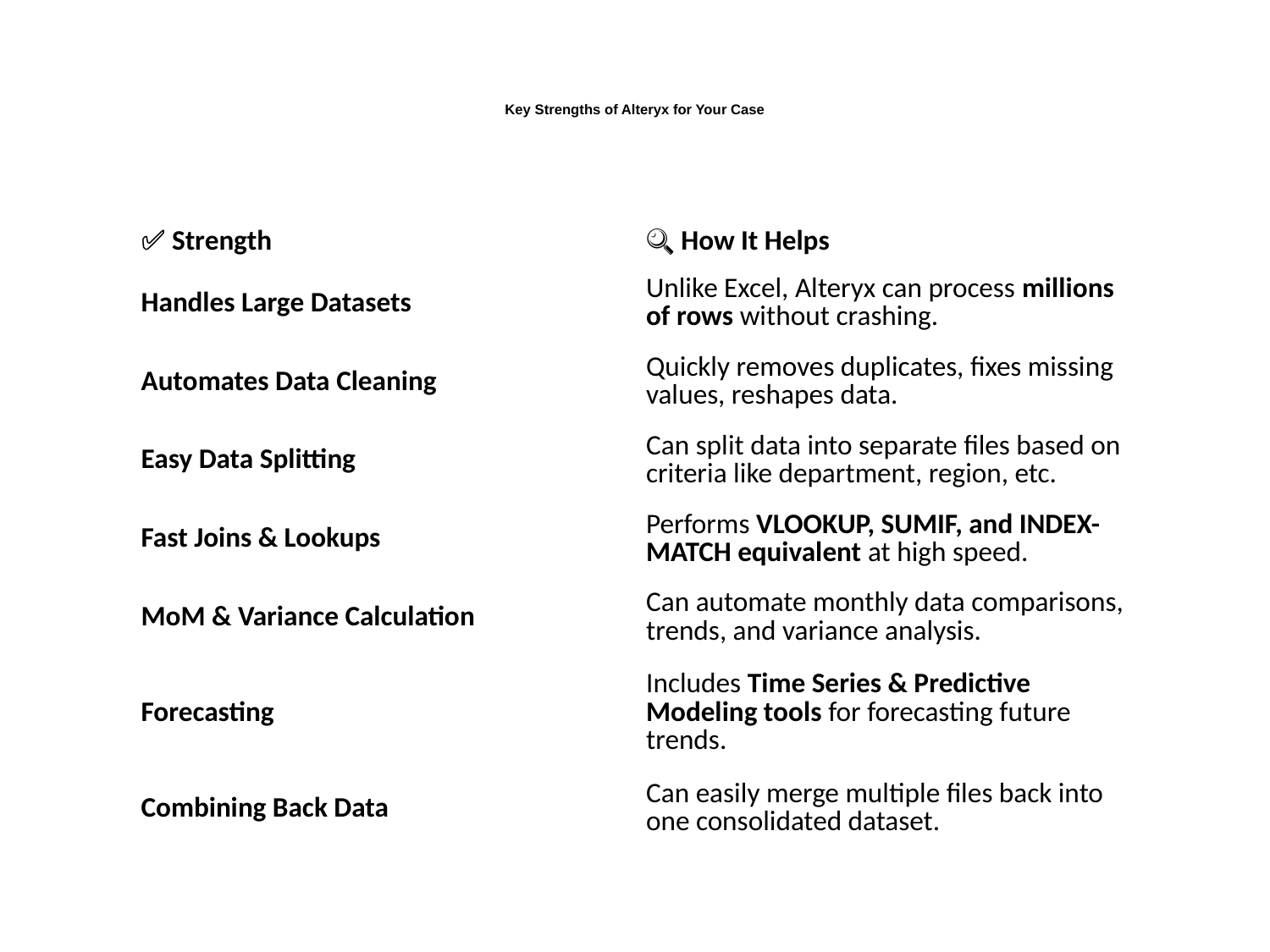

# Key Strengths of Alteryx for Your Case
| ✅ Strength | 🔍 How It Helps |
| --- | --- |
| Handles Large Datasets | Unlike Excel, Alteryx can process millions of rows without crashing. |
| Automates Data Cleaning | Quickly removes duplicates, fixes missing values, reshapes data. |
| Easy Data Splitting | Can split data into separate files based on criteria like department, region, etc. |
| Fast Joins & Lookups | Performs VLOOKUP, SUMIF, and INDEX-MATCH equivalent at high speed. |
| MoM & Variance Calculation | Can automate monthly data comparisons, trends, and variance analysis. |
| Forecasting | Includes Time Series & Predictive Modeling tools for forecasting future trends. |
| Combining Back Data | Can easily merge multiple files back into one consolidated dataset. |